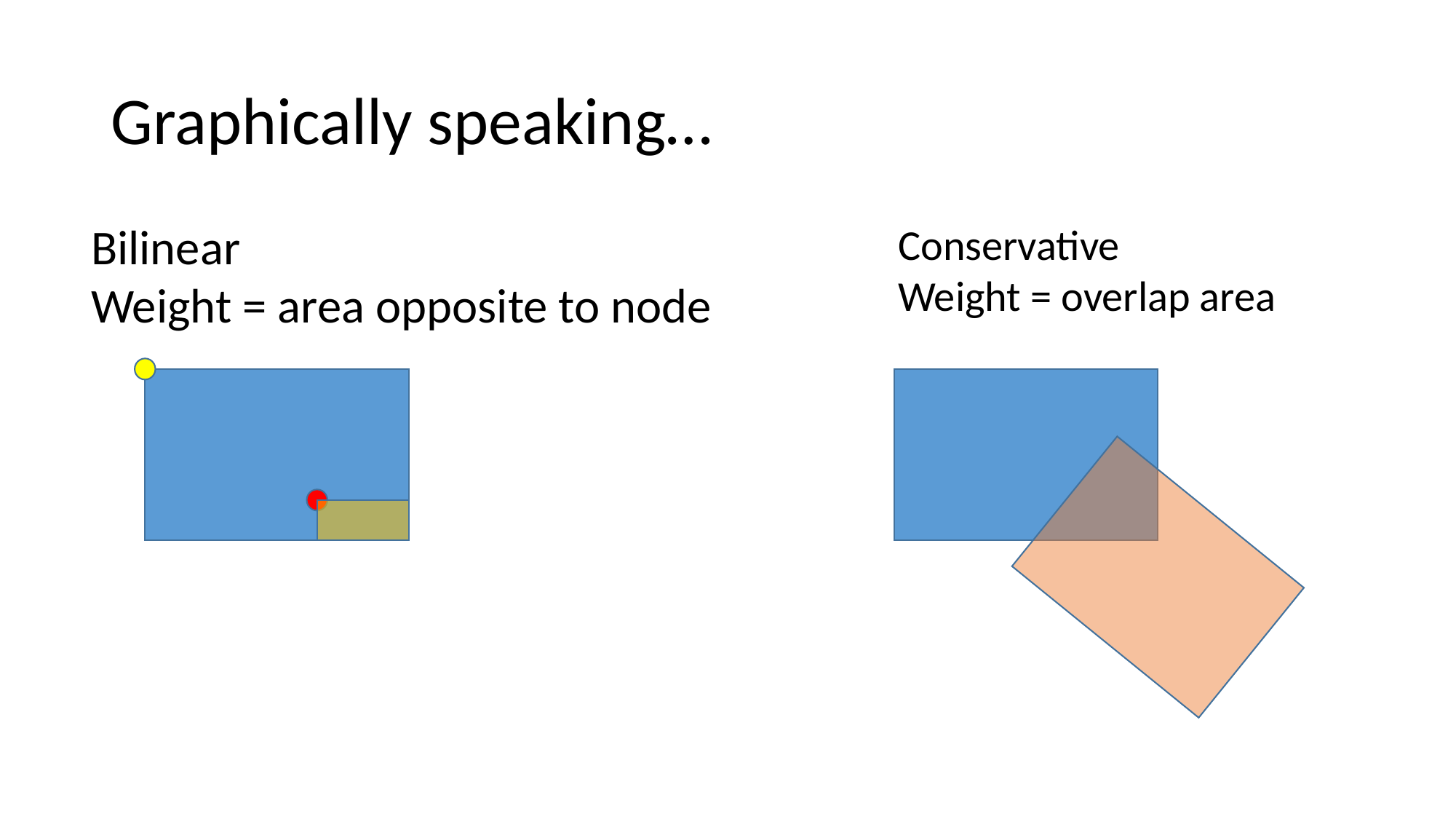

# Graphically speaking…
Bilinear
Weight = area opposite to node
Conservative
Weight = overlap area